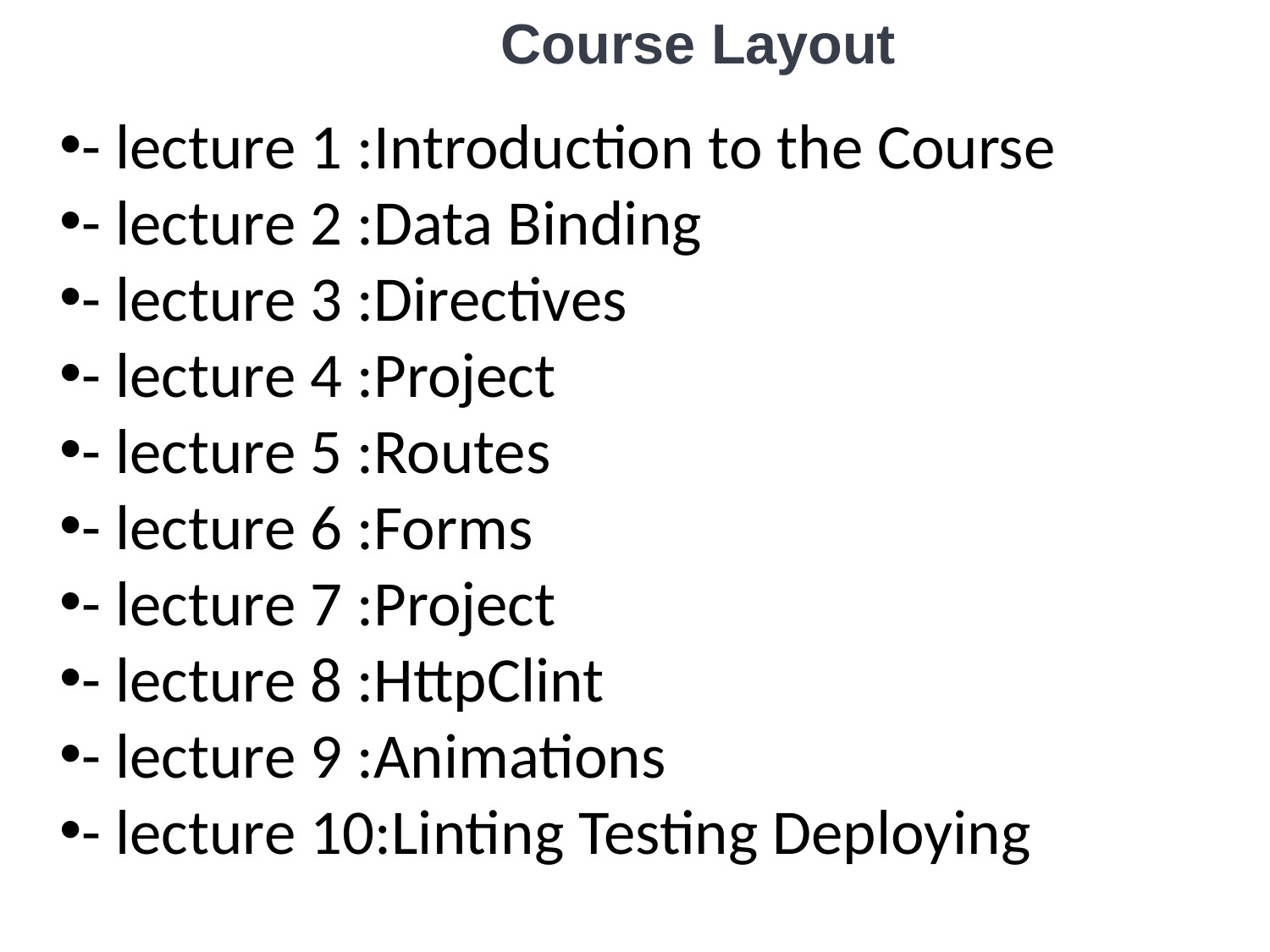

Course Layout

- lecture 1 :Introduction to the Course
- lecture 2 :Data Binding
- lecture 3 :Directives
- lecture 4 :Project
- lecture 5 :Routes
- lecture 6 :Forms
- lecture 7 :Project
- lecture 8 :HttpClint
- lecture 9 :Animations
- lecture 10:Linting Testing Deploying